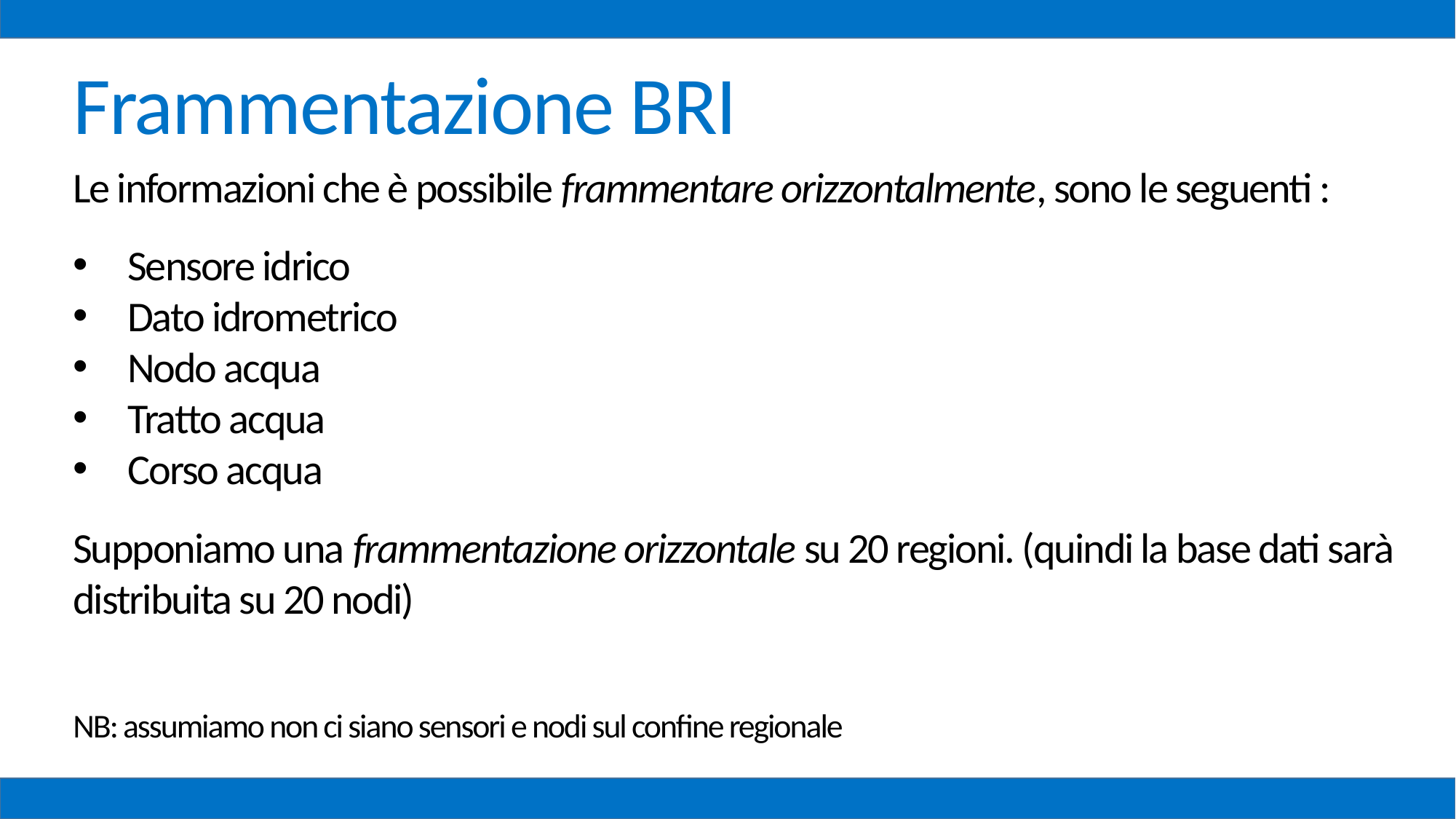

Frammentazione BRI

Le informazioni che è possibile frammentare orizzontalmente, sono le seguenti :

Sensore idrico
Dato idrometrico
Nodo acqua
Tratto acqua
Corso acqua

Supponiamo una frammentazione orizzontale su 20 regioni. (quindi la base dati sarà distribuita su 20 nodi)

NB: assumiamo non ci siano sensori e nodi sul confine regionale